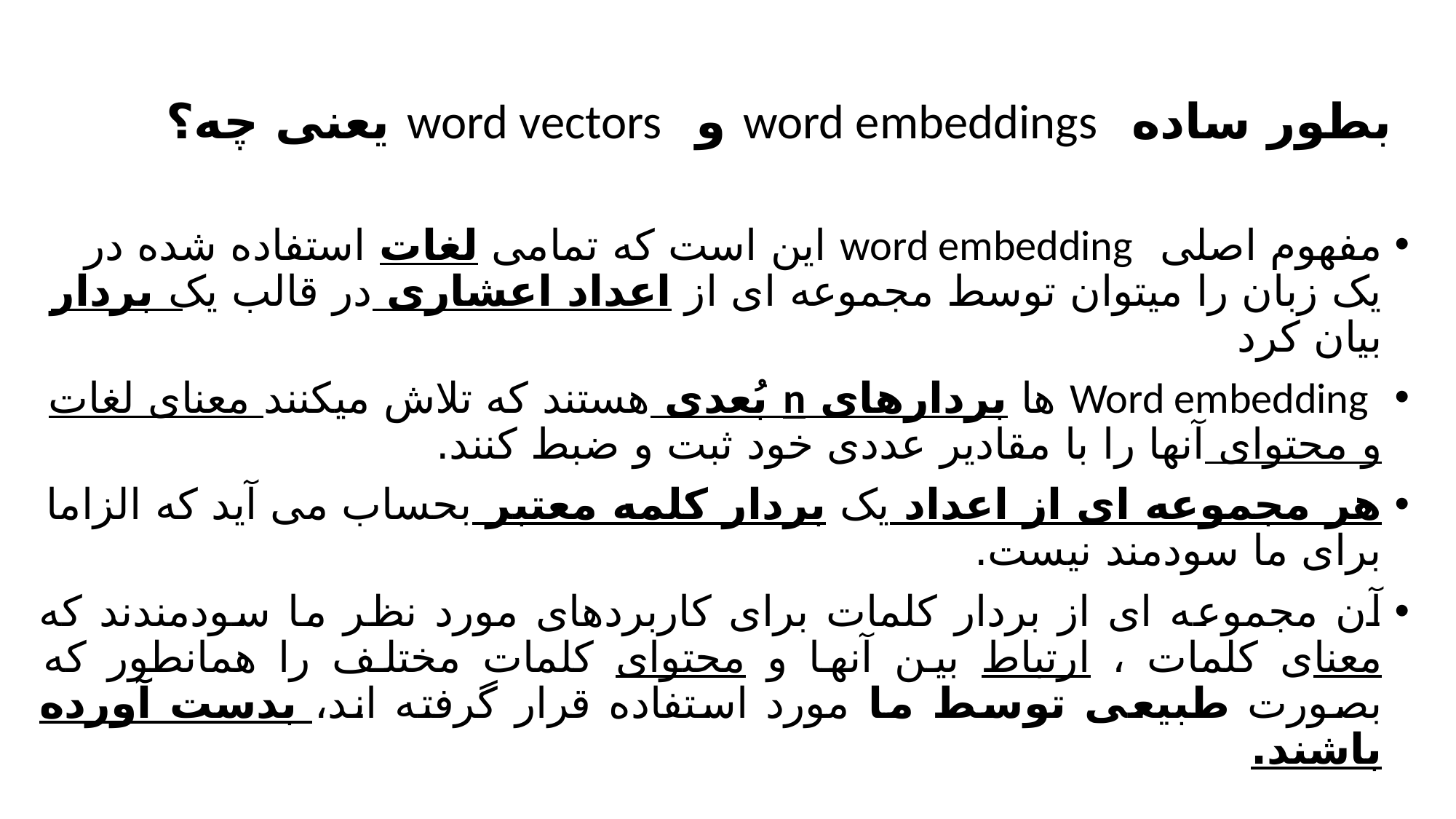

# بطور ساده  word embeddings و  word vectors یعنی چه؟
مفهوم اصلی  word embedding این است که تمامی لغات استفاده شده در یک زبان را میتوان توسط مجموعه ای از اعداد اعشاری در قالب یک بردار بیان کرد
 Word embedding ها بردارهای n بُعدی هستند که تلاش میکنند معنای لغات و محتوای آنها را با مقادیر عددی خود ثبت و ضبط کنند.
هر مجموعه ای از اعداد یک بردار کلمه معتبر بحساب می آید که الزاما برای ما سودمند نیست.
آن مجموعه ای از بردار کلمات برای کاربردهای مورد نظر ما سودمندند که معنای کلمات ، ارتباط بین آنها و محتوای کلمات مختلف را همانطور که بصورت طبیعی توسط ما مورد استفاده قرار گرفته اند، بدست آورده باشند.